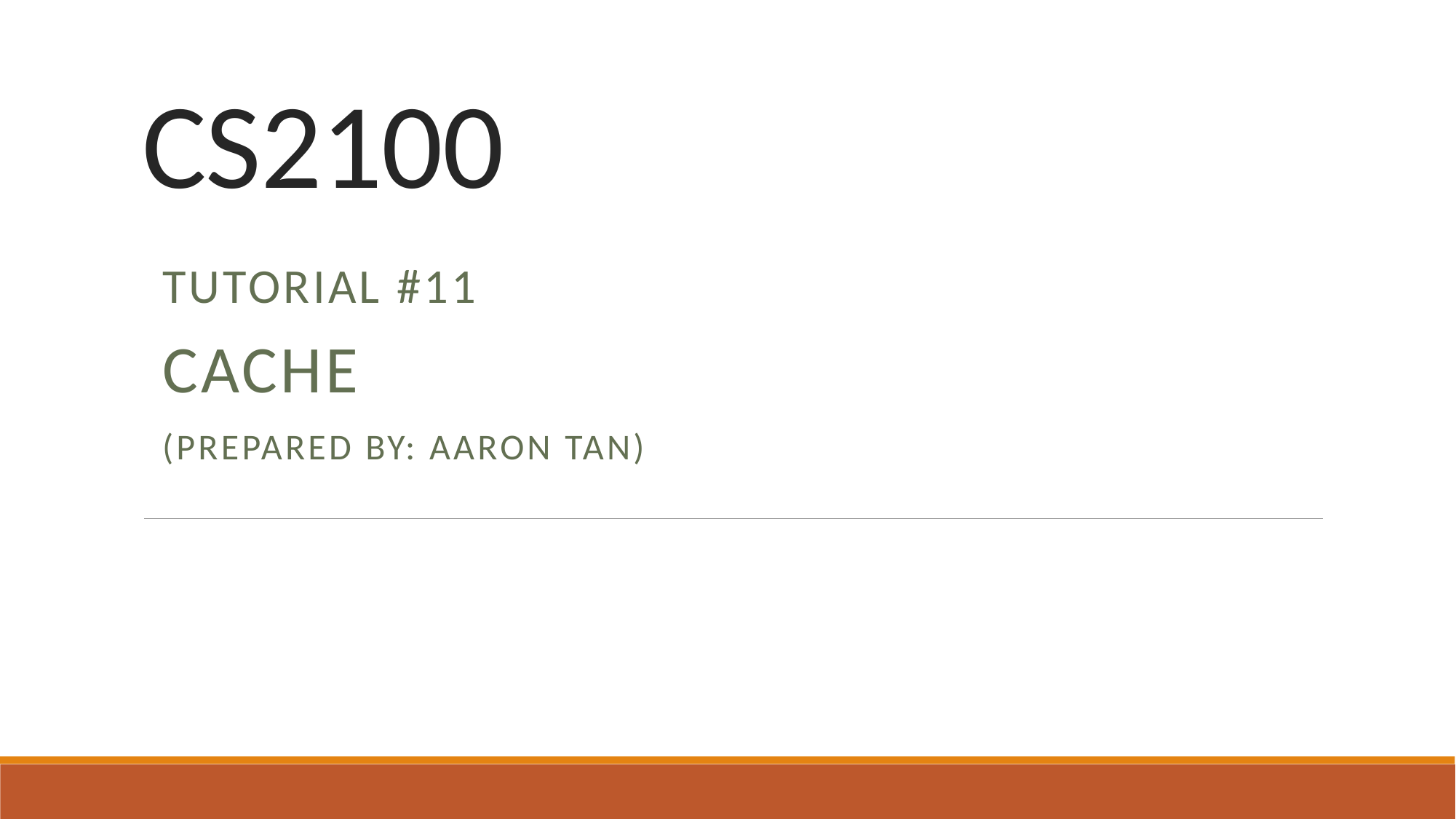

# CS2100
Tutorial #11
Cache
(Prepared by: Aaron Tan)